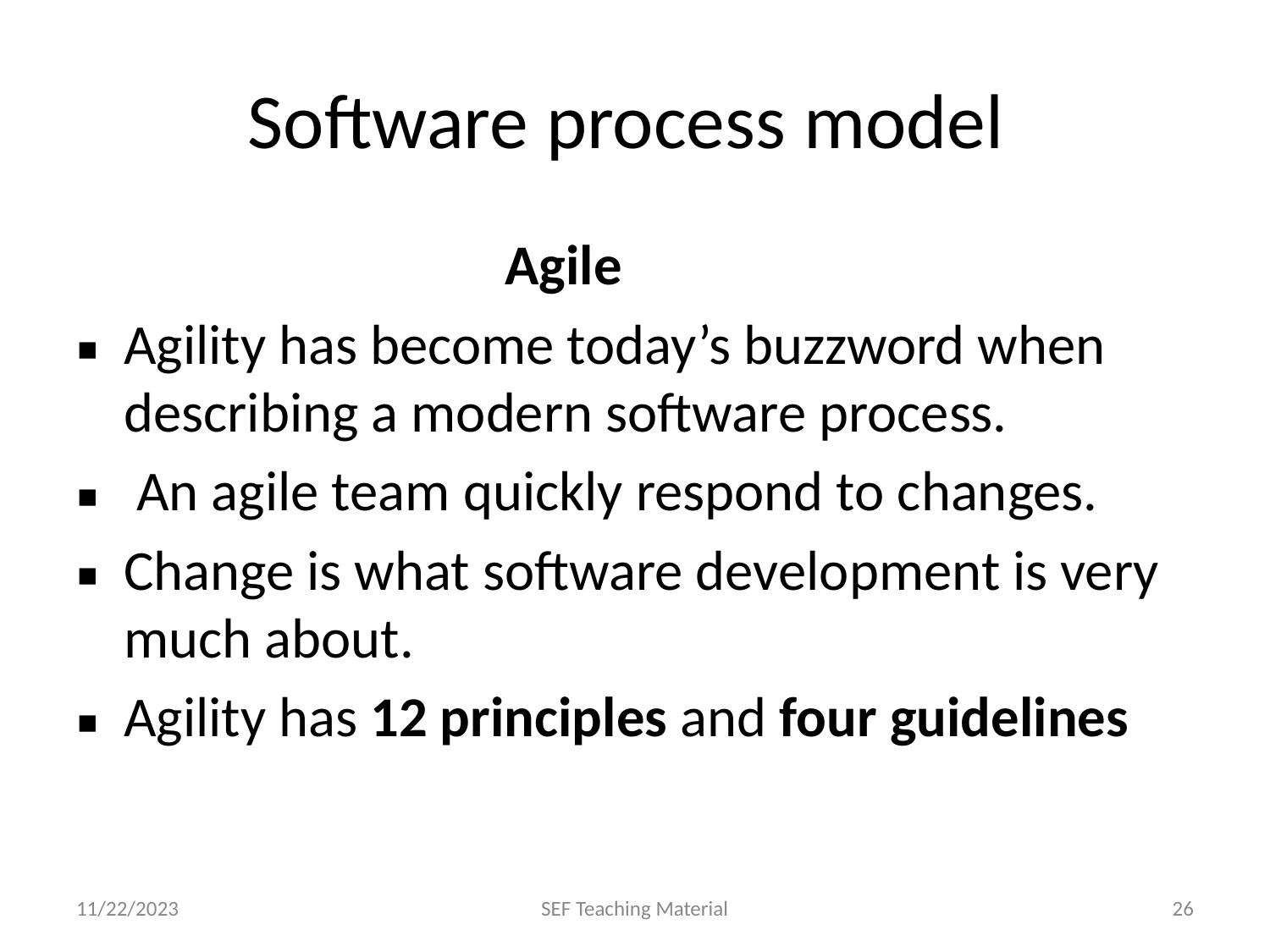

# Software process model
				Agile
Agility has become today’s buzzword when describing a modern software process.
 An agile team quickly respond to changes.
Change is what software development is very much about.
Agility has 12 principles and four guidelines
11/22/2023
SEF Teaching Material
26